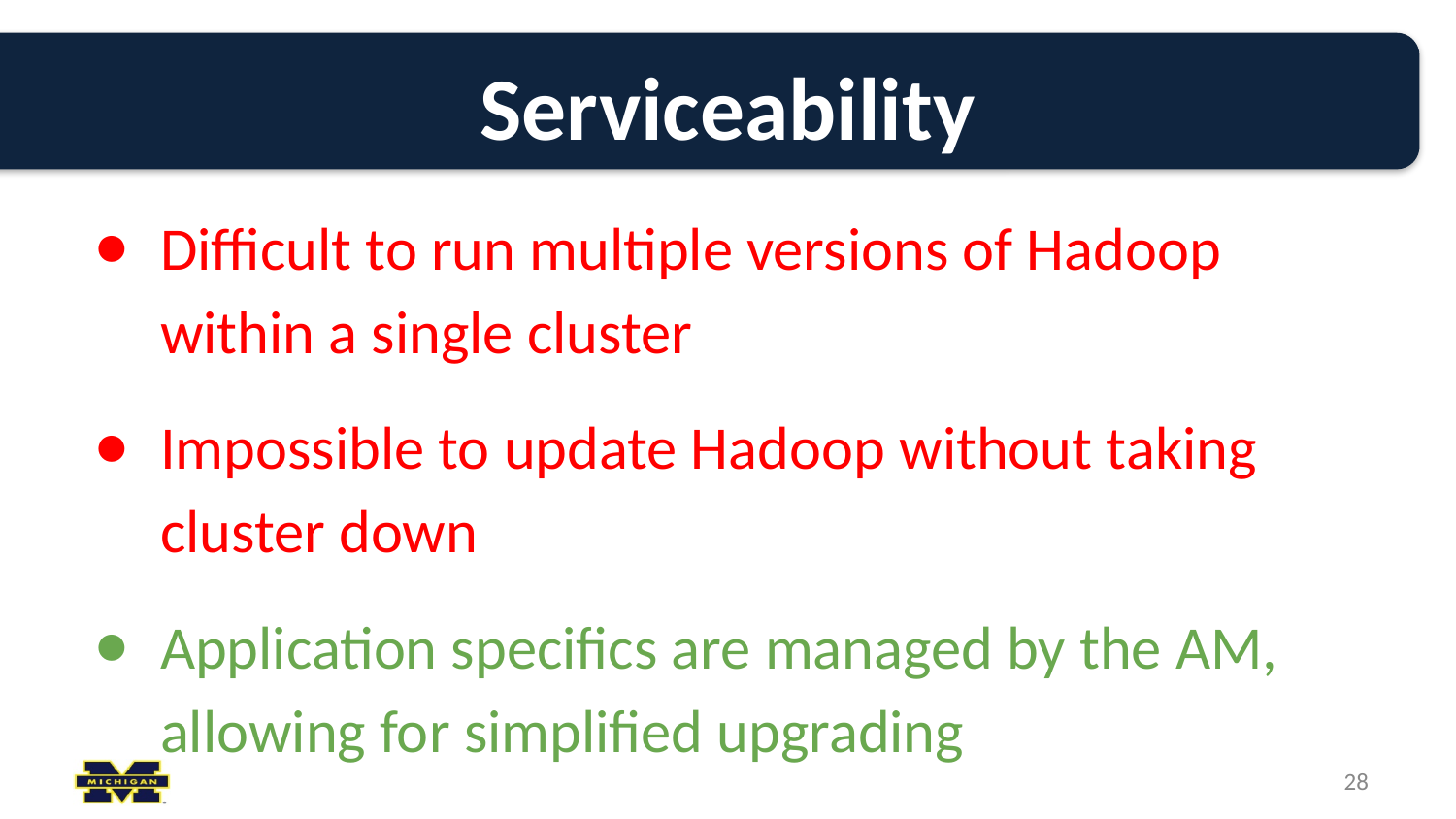

# Serviceability
Difficult to run multiple versions of Hadoop within a single cluster
Impossible to update Hadoop without taking cluster down
Application specifics are managed by the AM, allowing for simplified upgrading

28